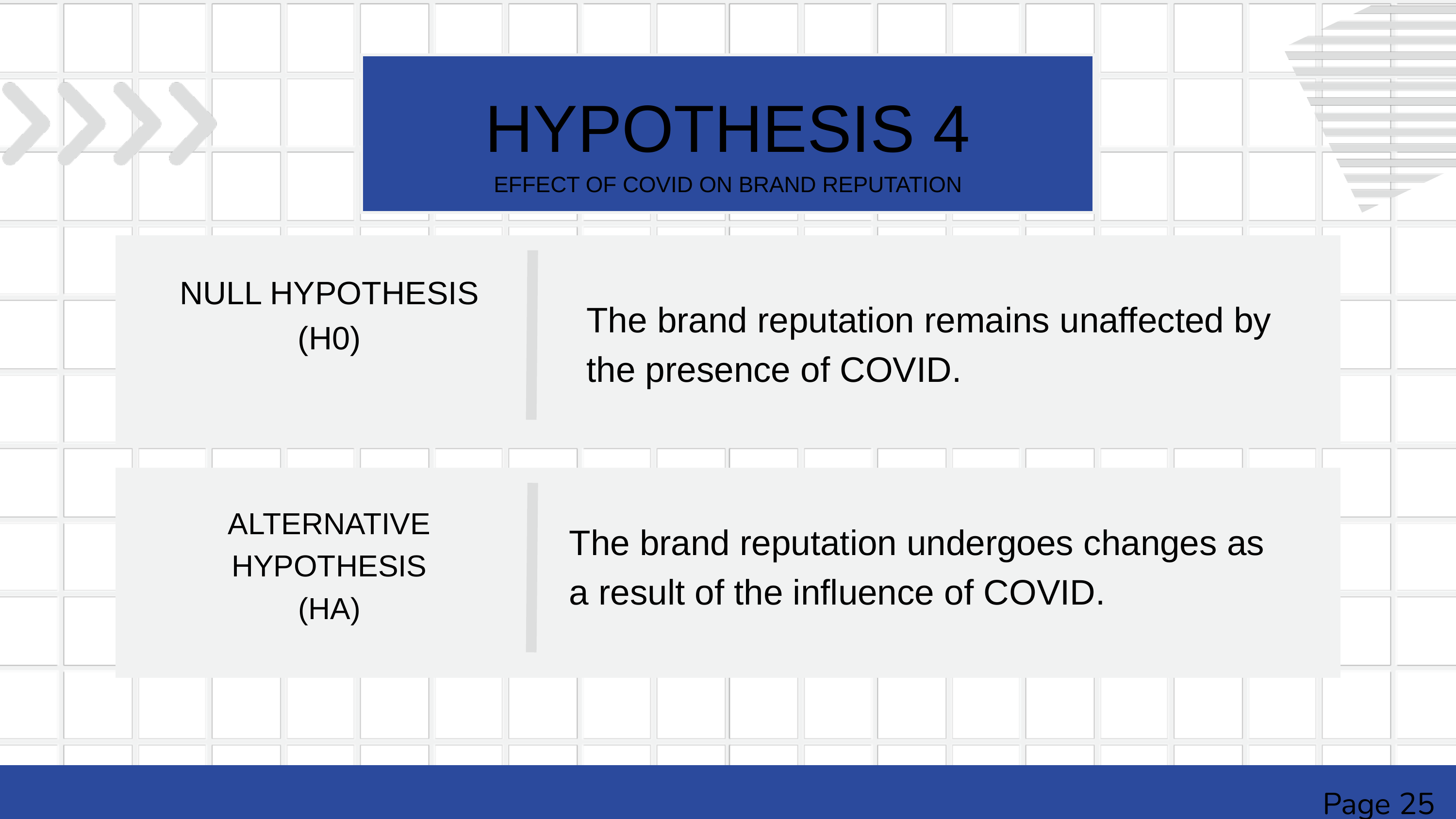

HYPOTHESIS 4
EFFECT OF COVID ON BRAND REPUTATION

NULL HYPOTHESIS
(H0)
The brand reputation remains unaffected by the presence of COVID.

ALTERNATIVE HYPOTHESIS
(HA)
The brand reputation undergoes changes as a result of the influence of COVID.

Page 25